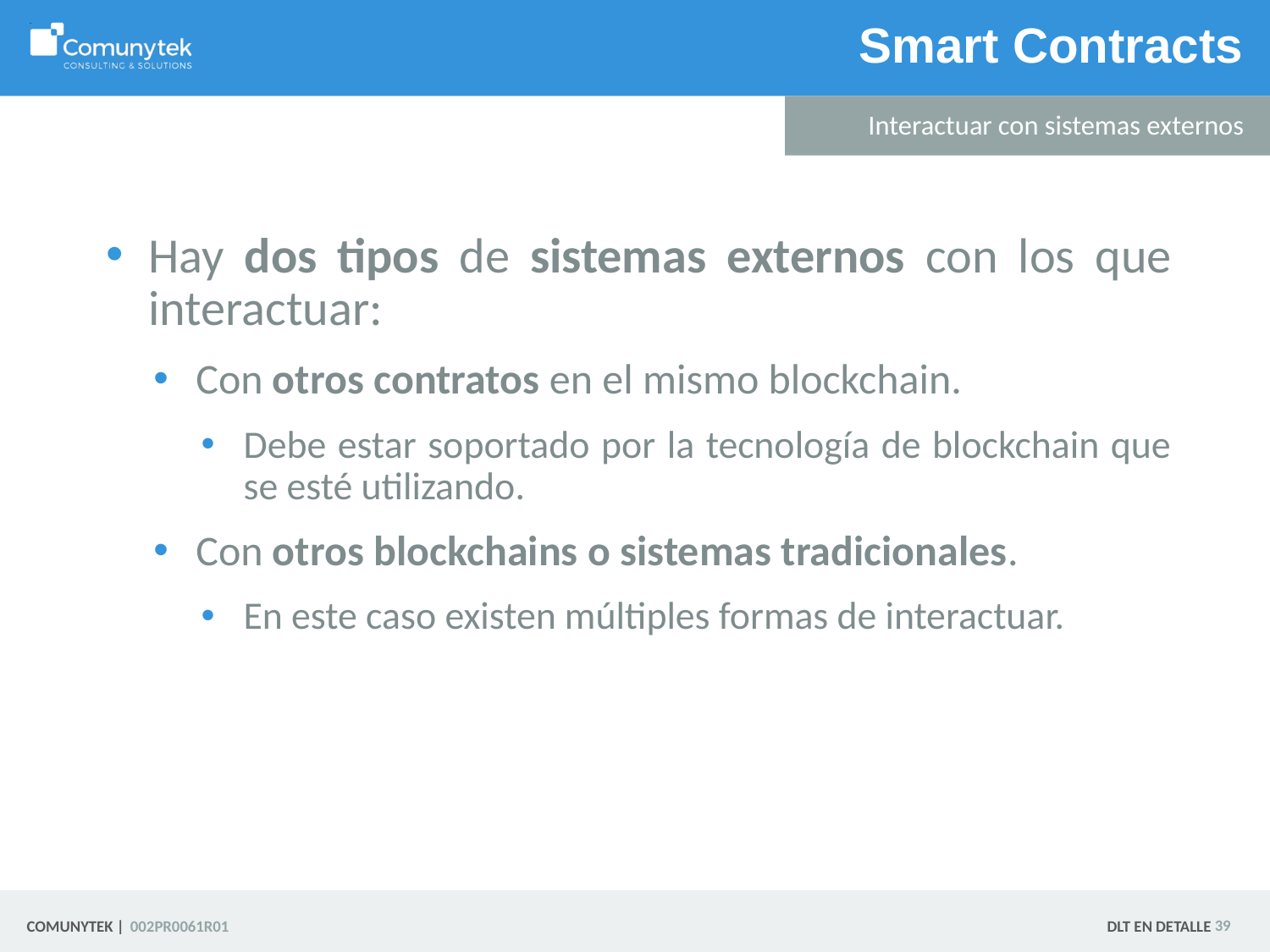

# Smart Contracts
Interactuar con sistemas externos
Hay dos tipos de sistemas externos con los que interactuar:
Con otros contratos en el mismo blockchain.
Debe estar soportado por la tecnología de blockchain que se esté utilizando.
Con otros blockchains o sistemas tradicionales.
En este caso existen múltiples formas de interactuar.

 39